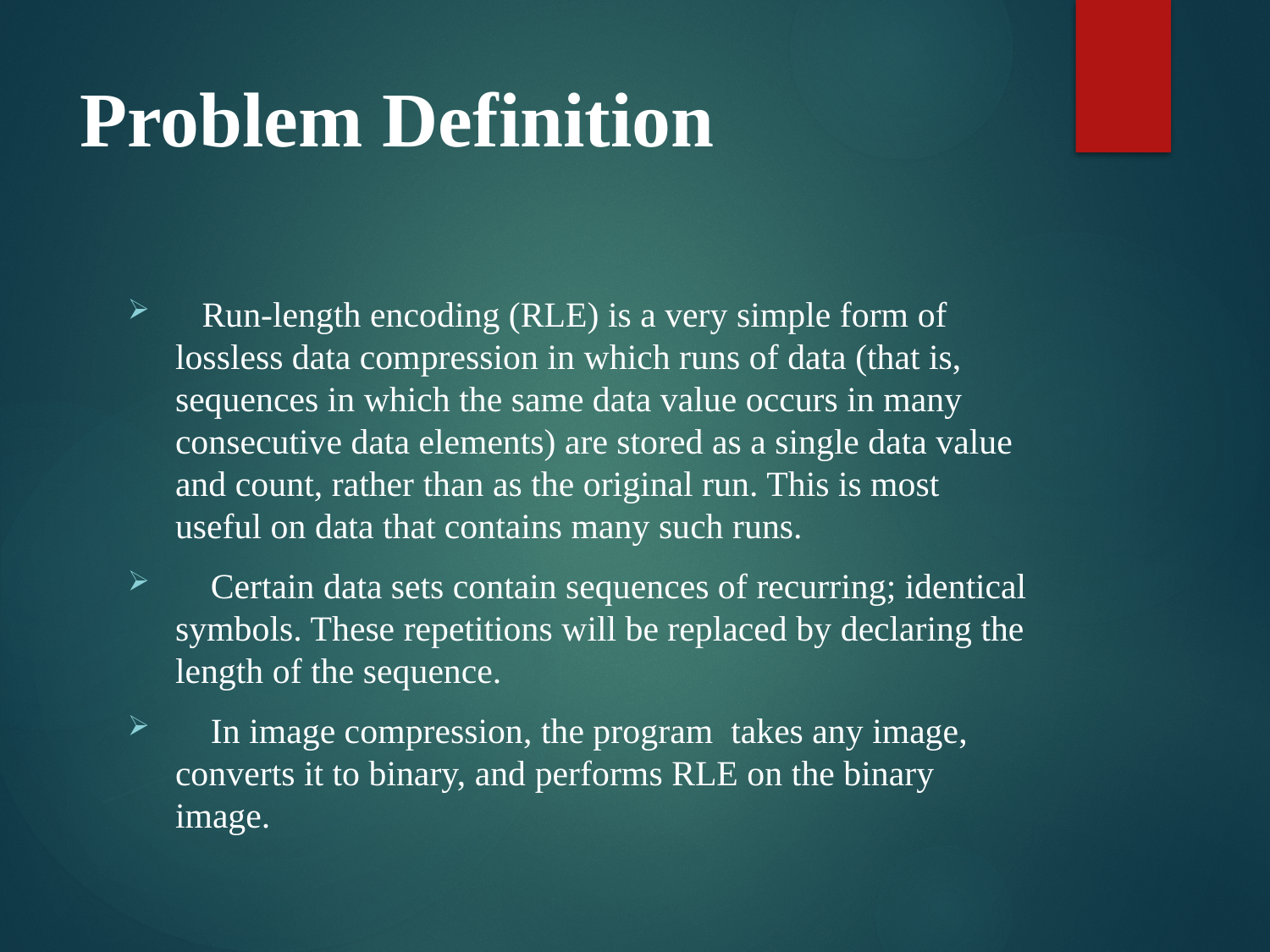

# Problem Definition
   Run-length encoding (RLE) is a very simple form of lossless data compression in which runs of data (that is, sequences in which the same data value occurs in many consecutive data elements) are stored as a single data value and count, rather than as the original run. This is most useful on data that contains many such runs.
    Certain data sets contain sequences of recurring; identical symbols. These repetitions will be replaced by declaring the length of the sequence.
    In image compression, the program  takes any image, converts it to binary, and performs RLE on the binary image.